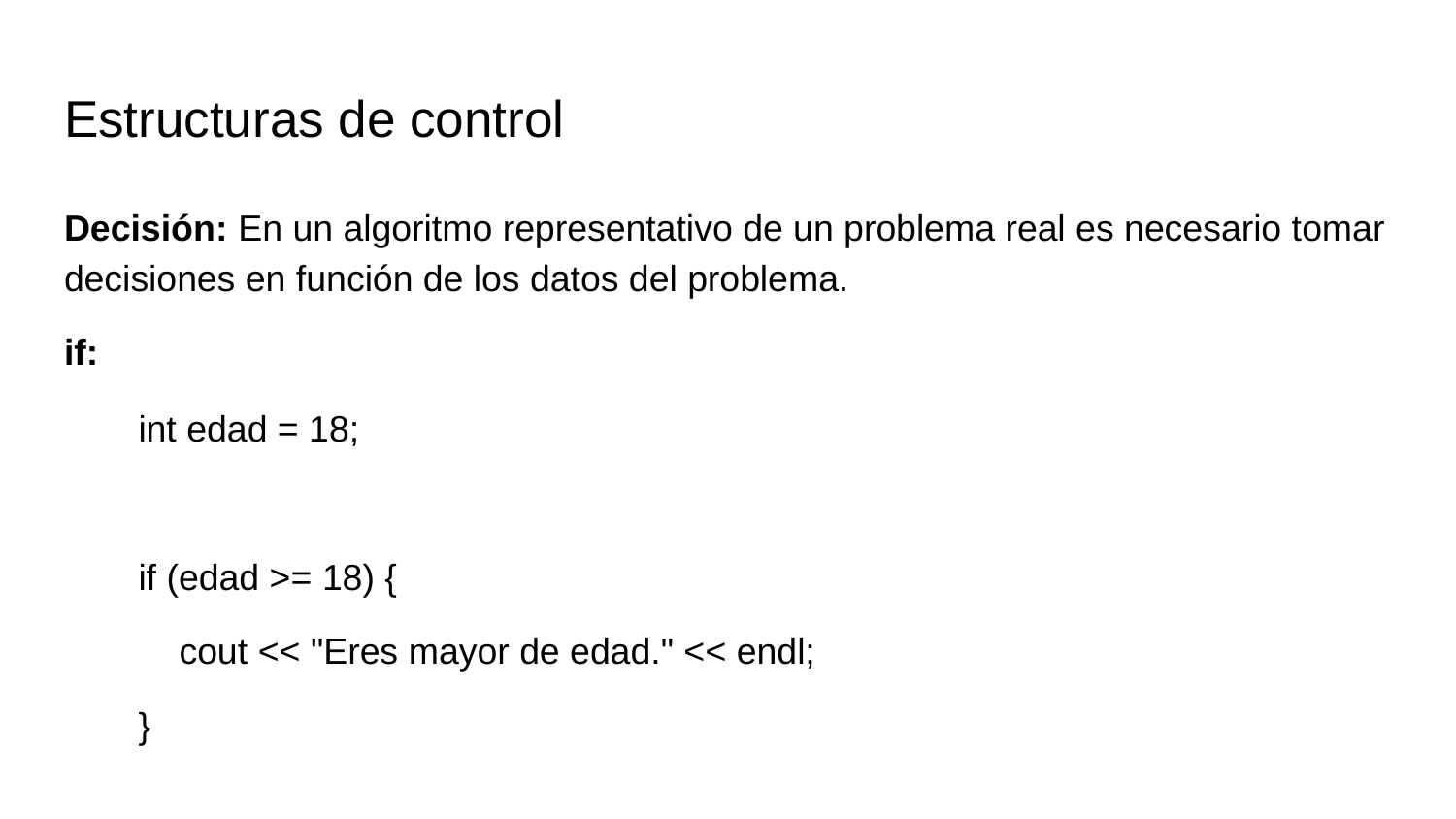

# Estructuras de control
Decisión: En un algoritmo representativo de un problema real es necesario tomar decisiones en función de los datos del problema.
if:

int edad = 18;

if (edad >= 18) {
    cout << "Eres mayor de edad." << endl;
}